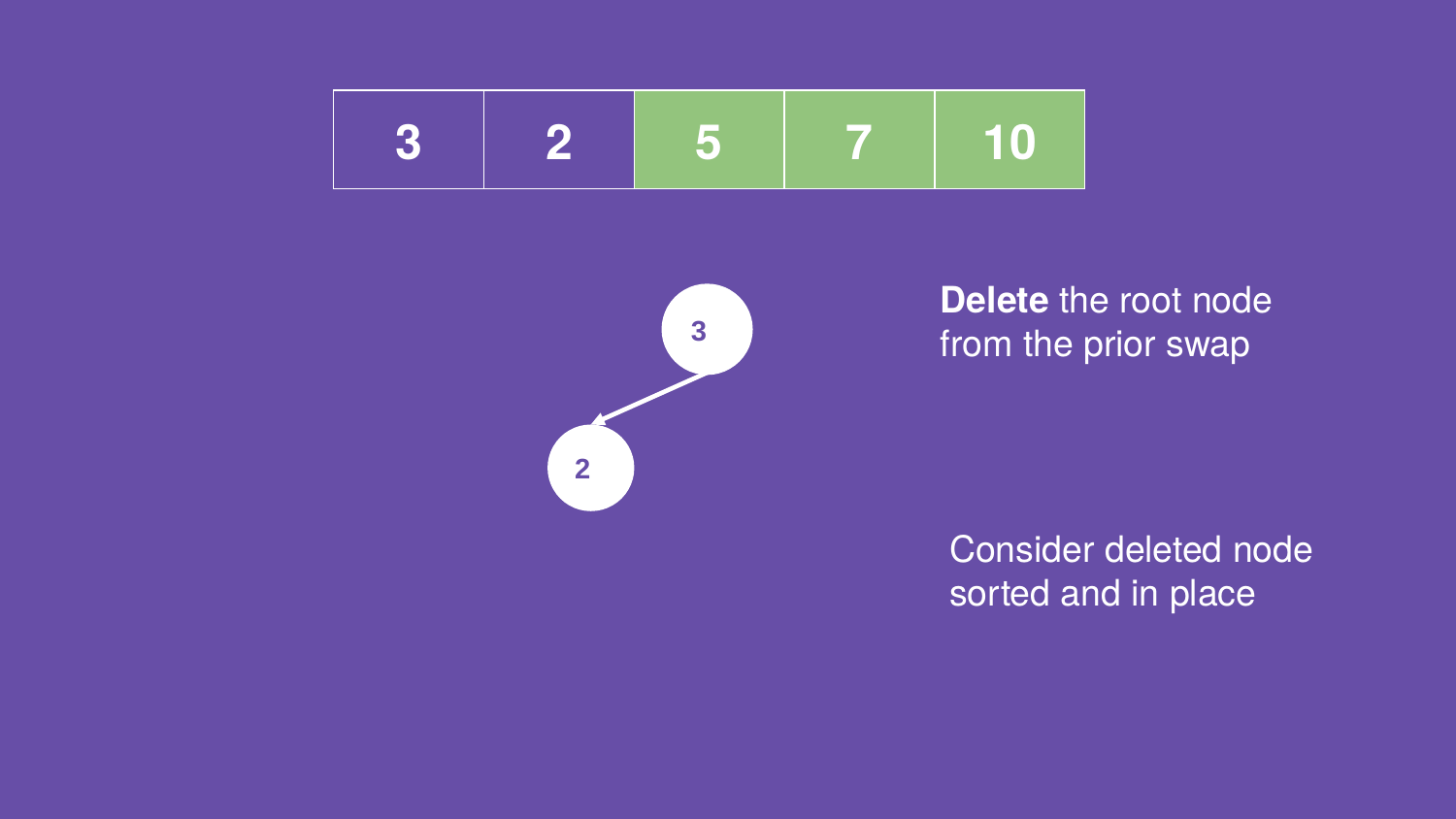

| 3 | 2 | 5 | 7 | 10 |
| --- | --- | --- | --- | --- |
Delete the root node from the prior swap
3
2
Consider deleted node sorted and in place